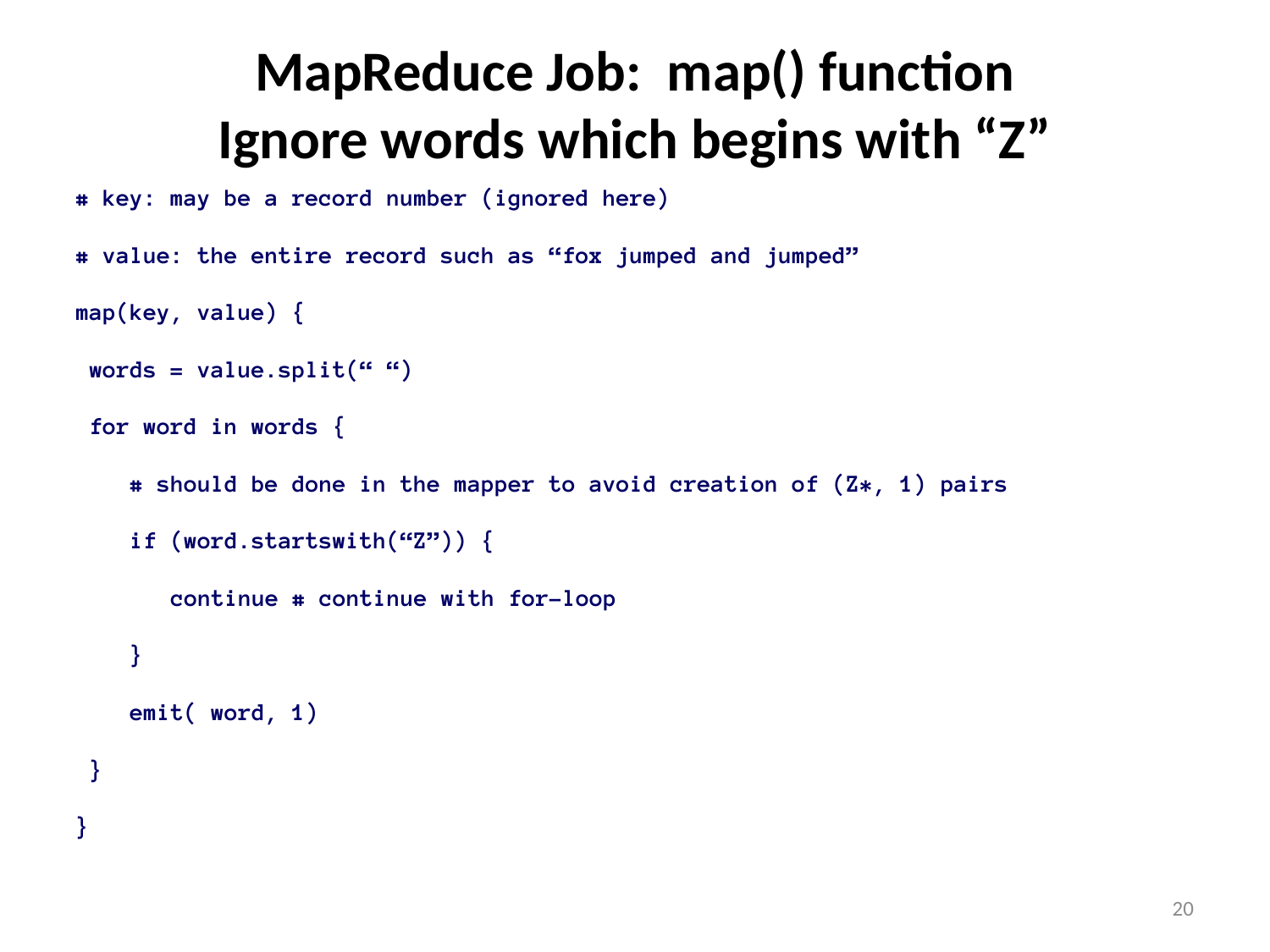

# MapReduce Job:  map() function Ignore words which begins with “Z”
# key: may be a record number (ignored here)
# value: the entire record such as “fox jumped and jumped”
map(key, value) {
 words = value.split(“ “)
 for word in words {
    # should be done in the mapper to avoid creation of (Z*, 1) pairs
    if (word.startswith(“Z”)) {
       continue # continue with for-loop
    }
    emit( word, 1)
 }
}

20